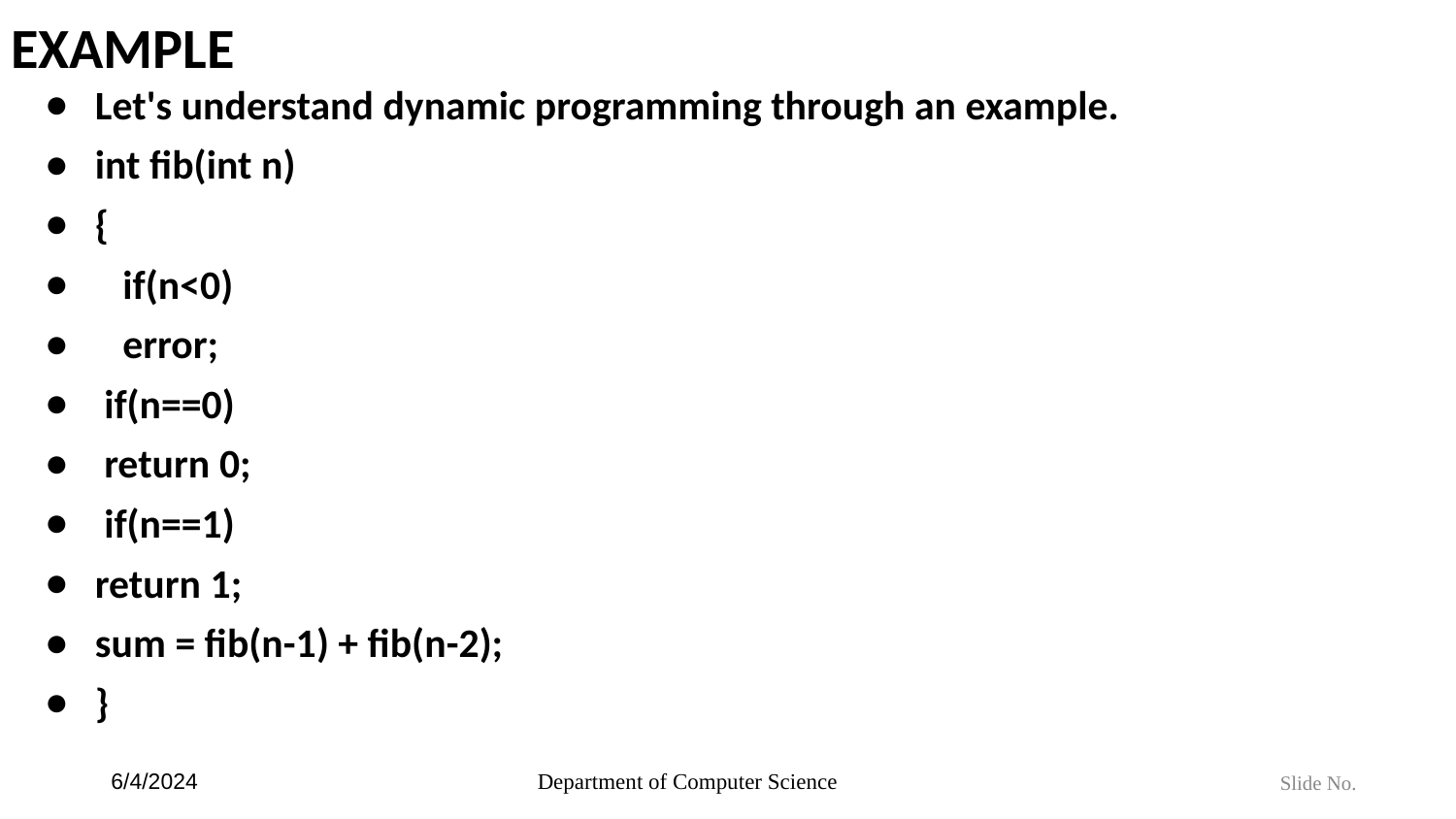

# EXAMPLE
Let's understand dynamic programming through an example.
int fib(int n)
{
   if(n<0)
   error;
 if(n==0)
 return 0;
 if(n==1)
return 1;
sum = fib(n-1) + fib(n-2);
}
6/4/2024
Department of Computer Science
Slide No.